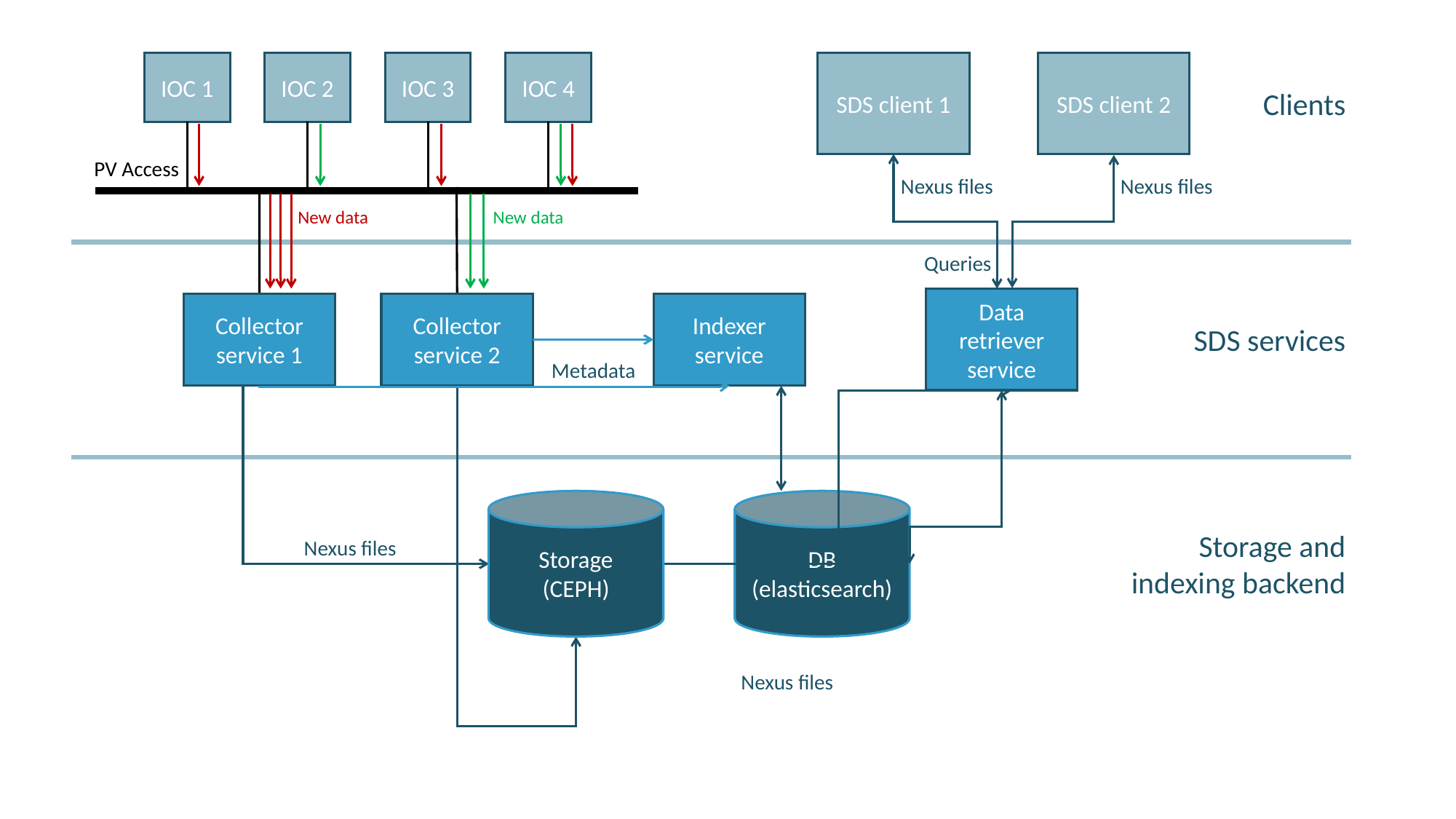

IOC 1
IOC 2
IOC 3
IOC 4
SDS client 1
SDS client 2
Clients
PV Access
Nexus files
Nexus files
New data
New data
Queries
Data retriever
service
Collector service 1
Collector service 2
Indexer
service
SDS services
Metadata
Storage
(CEPH)
DB
(elasticsearch)
Storage and indexing backend
Nexus files
Nexus files